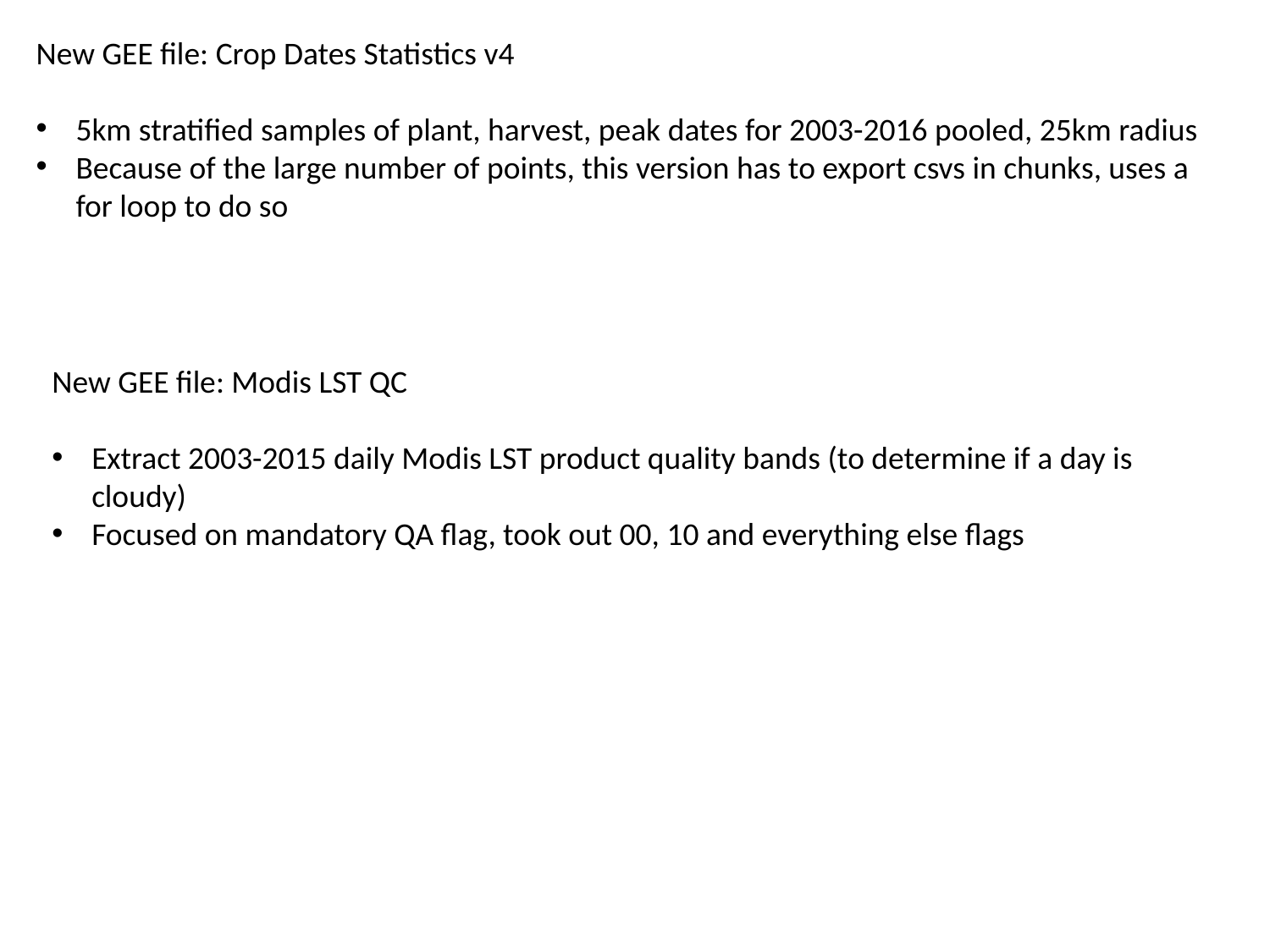

New GEE file: Crop Dates Statistics v4

5km stratified samples of plant, harvest, peak dates for 2003-2016 pooled, 25km radius
Because of the large number of points, this version has to export csvs in chunks, uses a for loop to do so
New GEE file: Modis LST QC

Extract 2003-2015 daily Modis LST product quality bands (to determine if a day is cloudy)
Focused on mandatory QA flag, took out 00, 10 and everything else flags